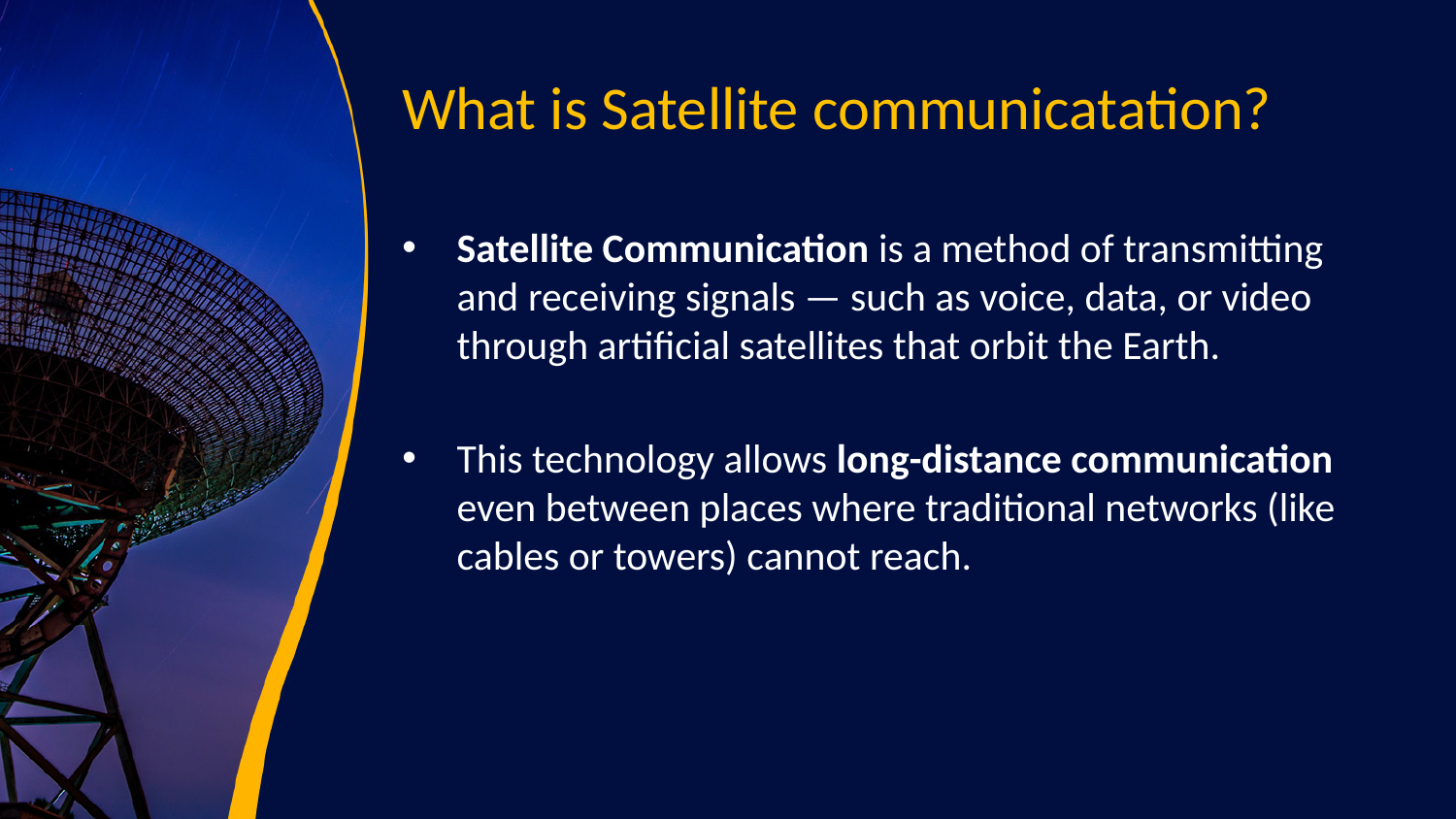

# What is Satellite communicatation?
Satellite Communication is a method of transmitting and receiving signals — such as voice, data, or video through artificial satellites that orbit the Earth.

This technology allows long-distance communication  even between places where traditional networks (like cables or towers) cannot reach.